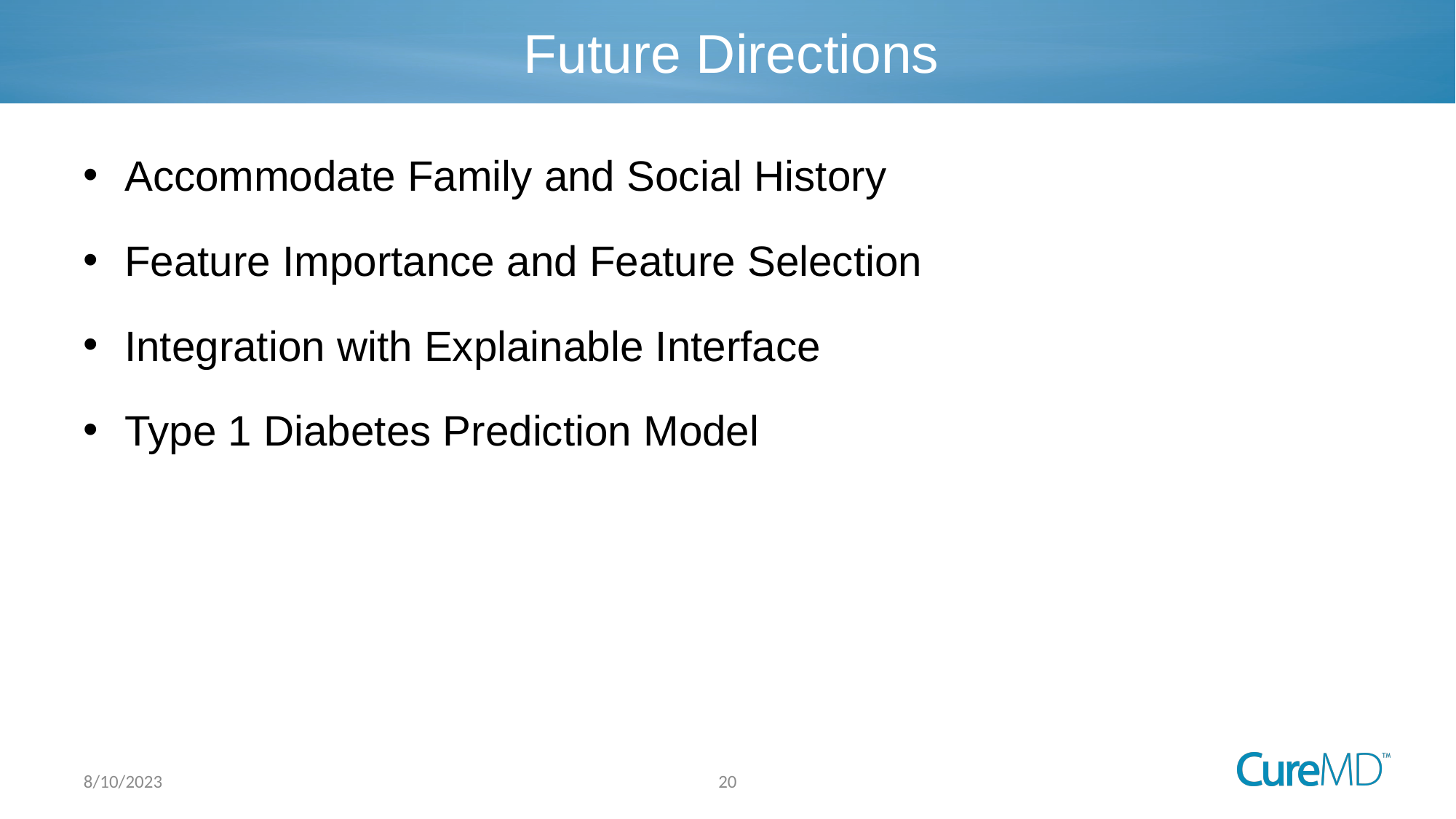

# Future Directions
Accommodate Family and Social History
Feature Importance and Feature Selection
Integration with Explainable Interface
Type 1 Diabetes Prediction Model

20
8/10/2023